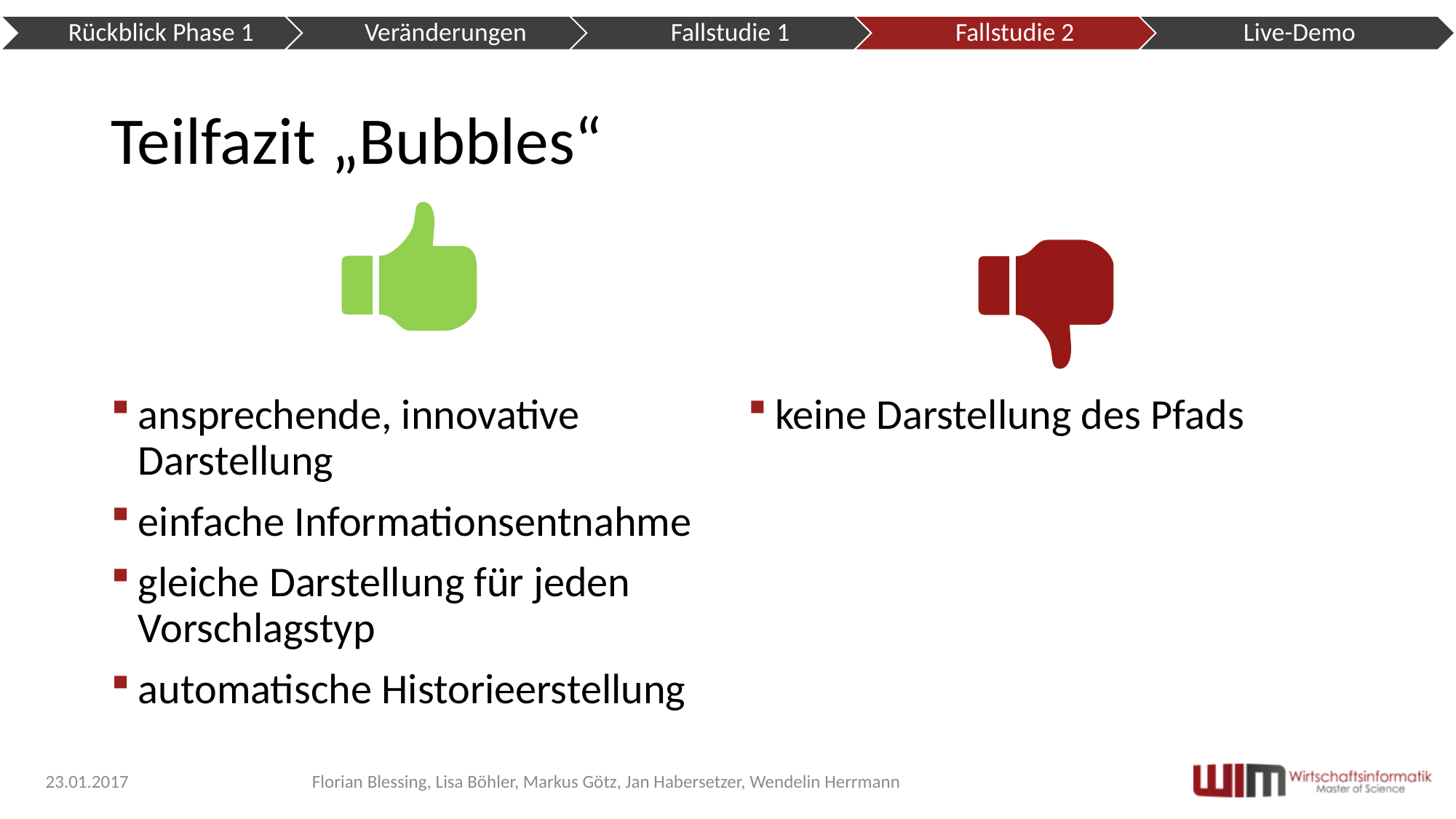

# Teilfazit „Bubbles“

ansprechende, innovative Darstellung
einfache Informationsentnahme
gleiche Darstellung für jeden Vorschlagstyp
automatische Historieerstellung

keine Darstellung des Pfads

23.01.2017
Florian Blessing, Lisa Böhler, Markus Götz, Jan Habersetzer, Wendelin Herrmann